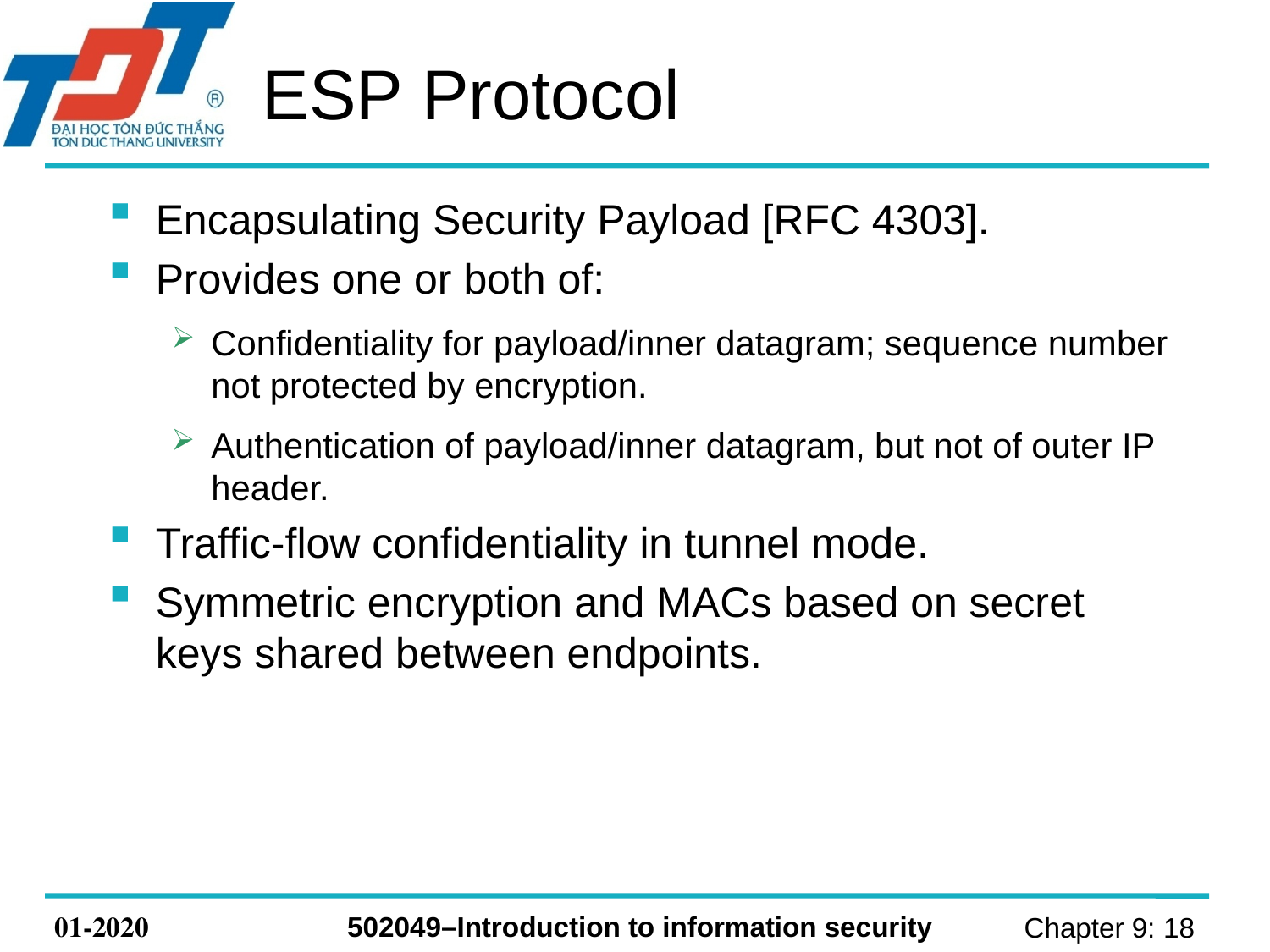

# ESP Protocol
Encapsulating Security Payload [RFC 4303].
Provides one or both of:
Confidentiality for payload/inner datagram; sequence number not protected by encryption.
Authentication of payload/inner datagram, but not of outer IP header.
Traffic-flow confidentiality in tunnel mode.
Symmetric encryption and MACs based on secret keys shared between endpoints.